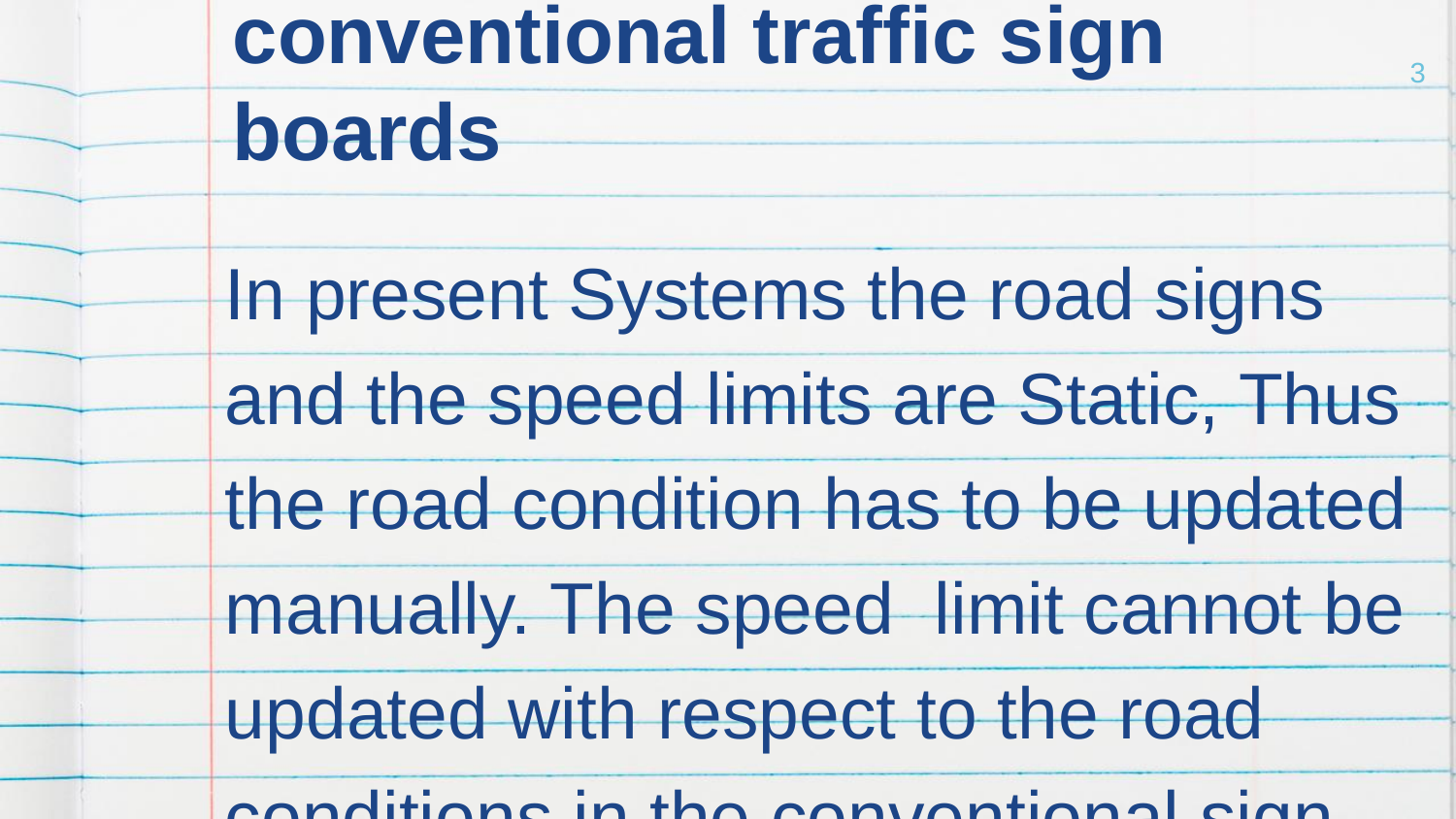

# conventional traffic sign boards
3
In present Systems the road signs and the speed limits are Static, Thus the road condition has to be updated manually. The speed  limit cannot be updated with respect to the road conditions in the conventional sign boards.